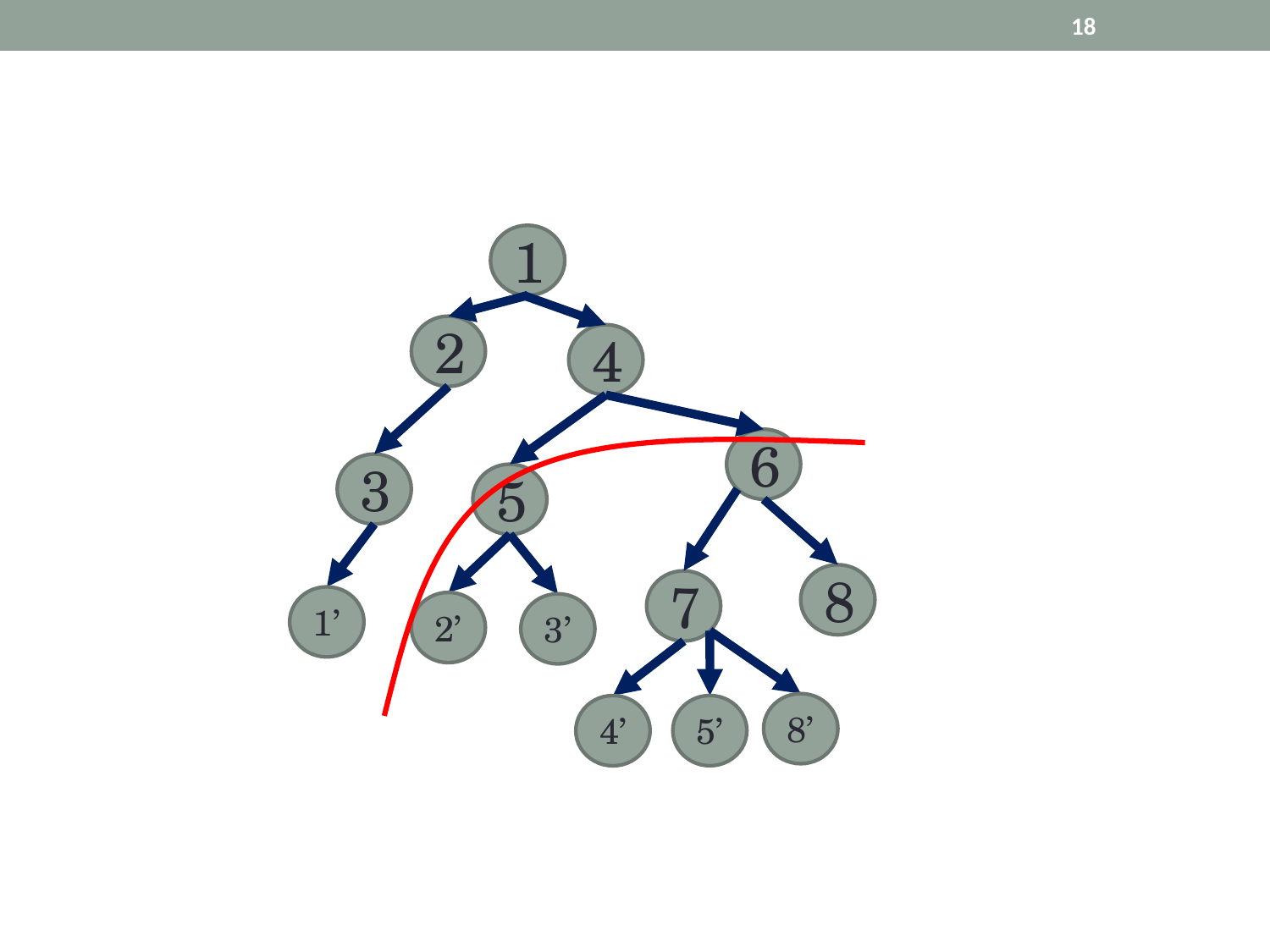

18
1
2
4
6
3
5
8
7
1’
2’
3’
8’
5’
4’